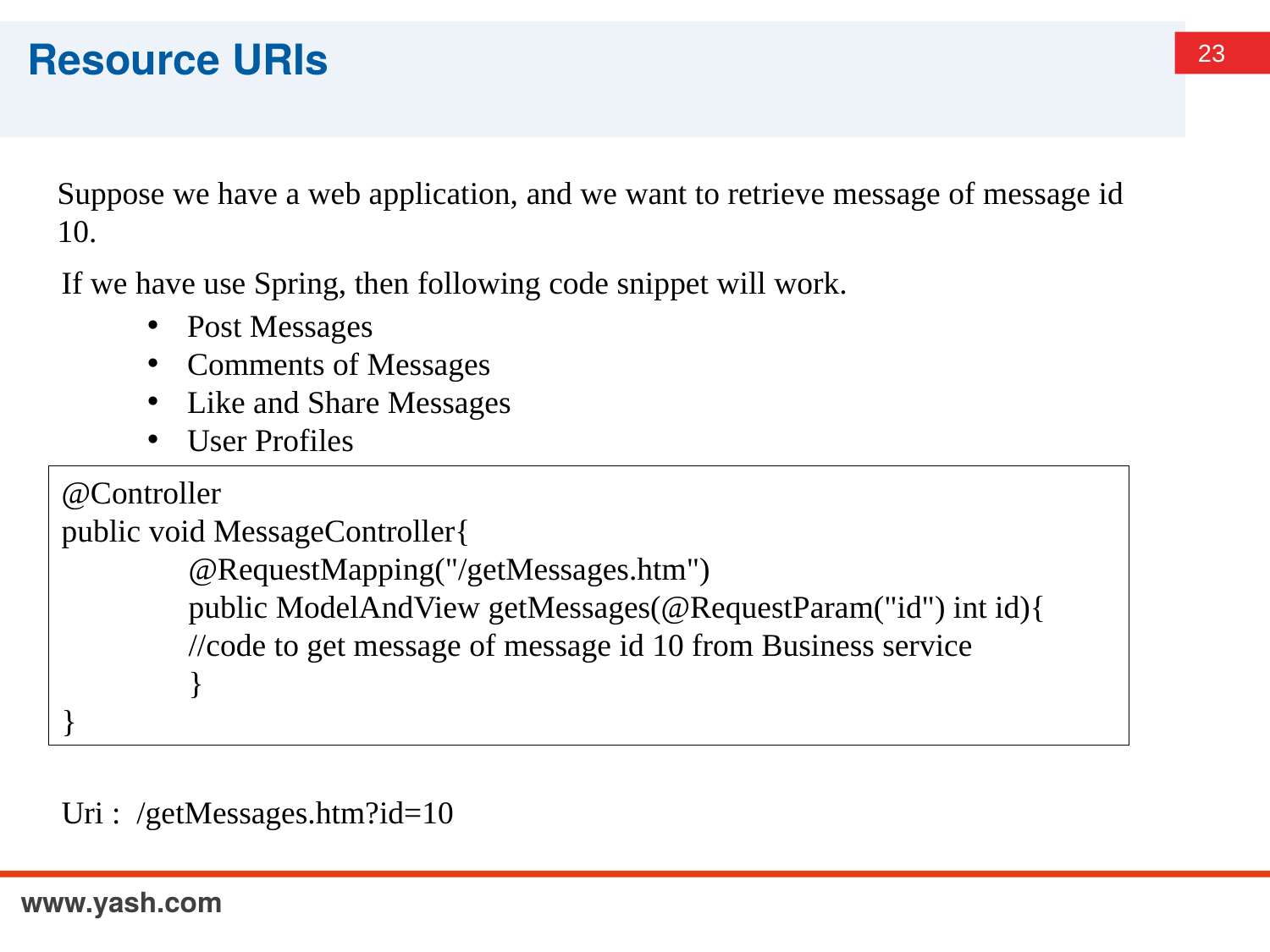

# Resource URIs
Suppose we have a web application, and we want to retrieve message of message id 10.
If we have use Spring, then following code snippet will work.
Post Messages
Comments of Messages
Like and Share Messages
User Profiles
@Controller
public void MessageController{
	@RequestMapping("/getMessages.htm")
	public ModelAndView getMessages(@RequestParam("id") int id){
	//code to get message of message id 10 from Business service
	}
}
Uri :  /getMessages.htm?id=10